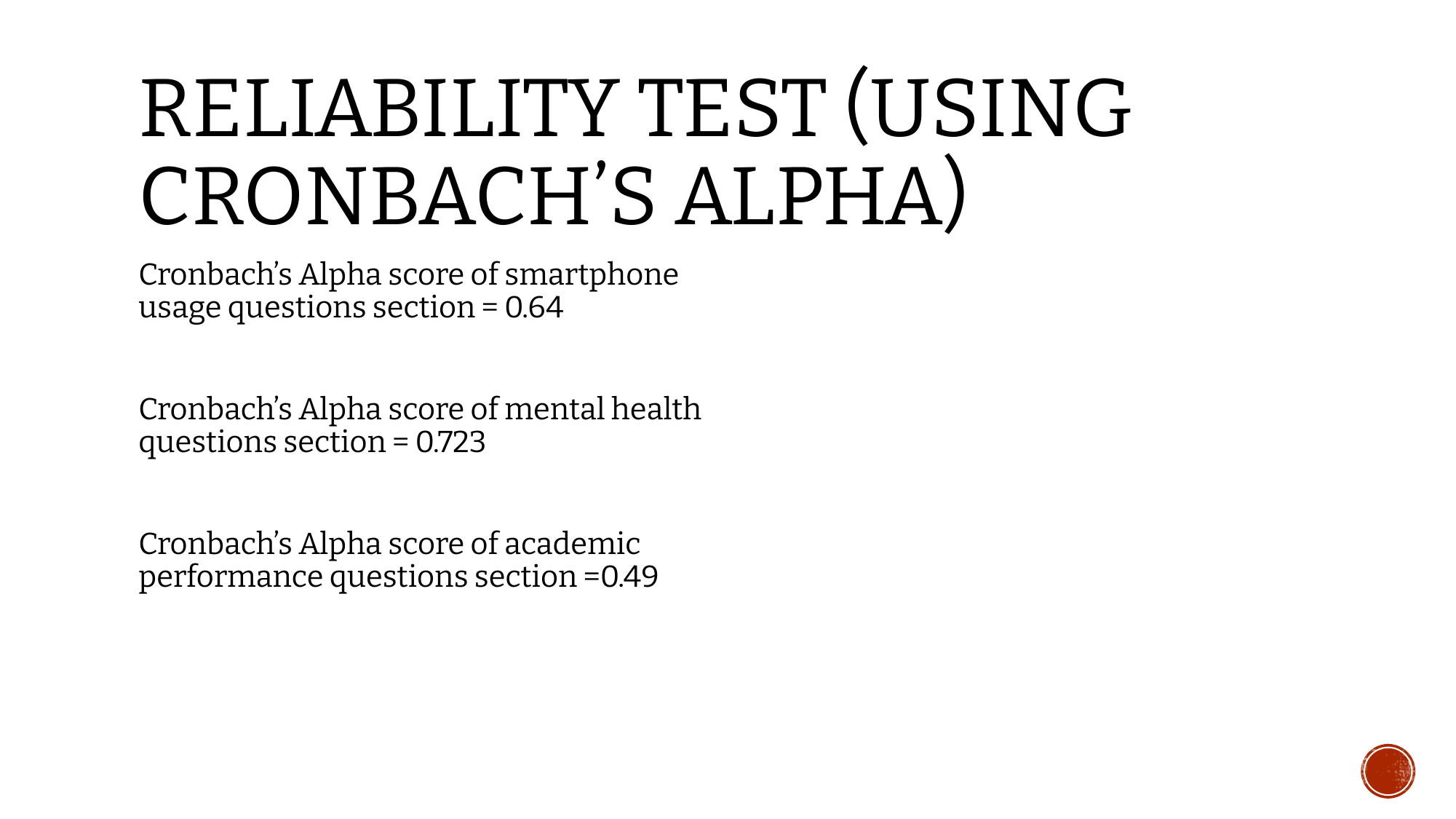

# RELIABILITY TEST (USING CRONBACH’S ALPHA)
Cronbach’s Alpha score of smartphone usage questions section = 0.64

Cronbach’s Alpha score of mental health questions section = 0.723

Cronbach’s Alpha score of academic performance questions section =0.49